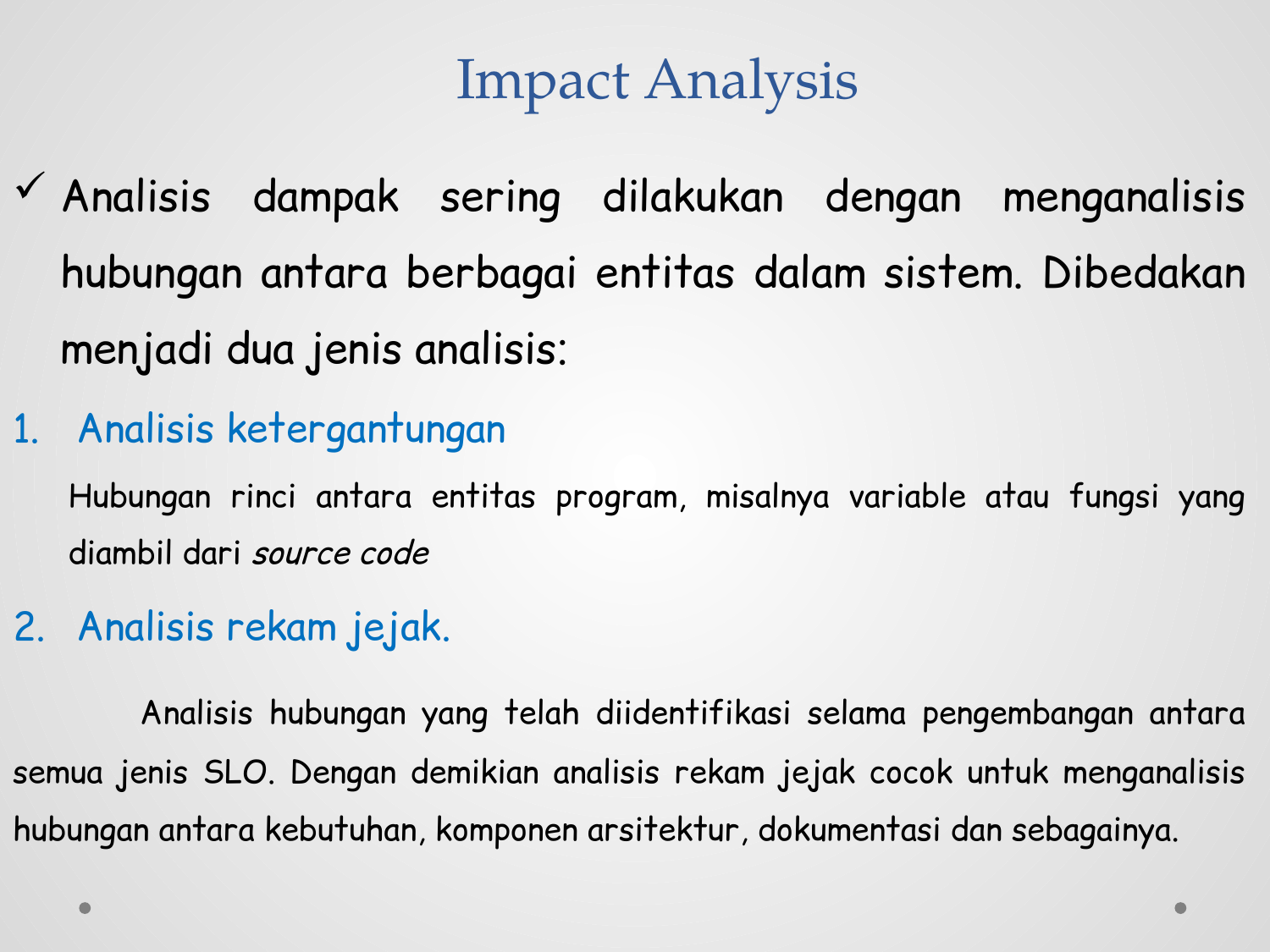

# Impact Analysis
Analisis dampak sering dilakukan dengan menganalisis hubungan antara berbagai entitas dalam sistem. Dibedakan menjadi dua jenis analisis:
Analisis ketergantungan
Hubungan rinci antara entitas program, misalnya variable atau fungsi yang diambil dari source code
Analisis rekam jejak.
	Analisis hubungan yang telah diidentifikasi selama pengembangan antara semua jenis SLO. Dengan demikian analisis rekam jejak cocok untuk menganalisis hubungan antara kebutuhan, komponen arsitektur, dokumentasi dan sebagainya.